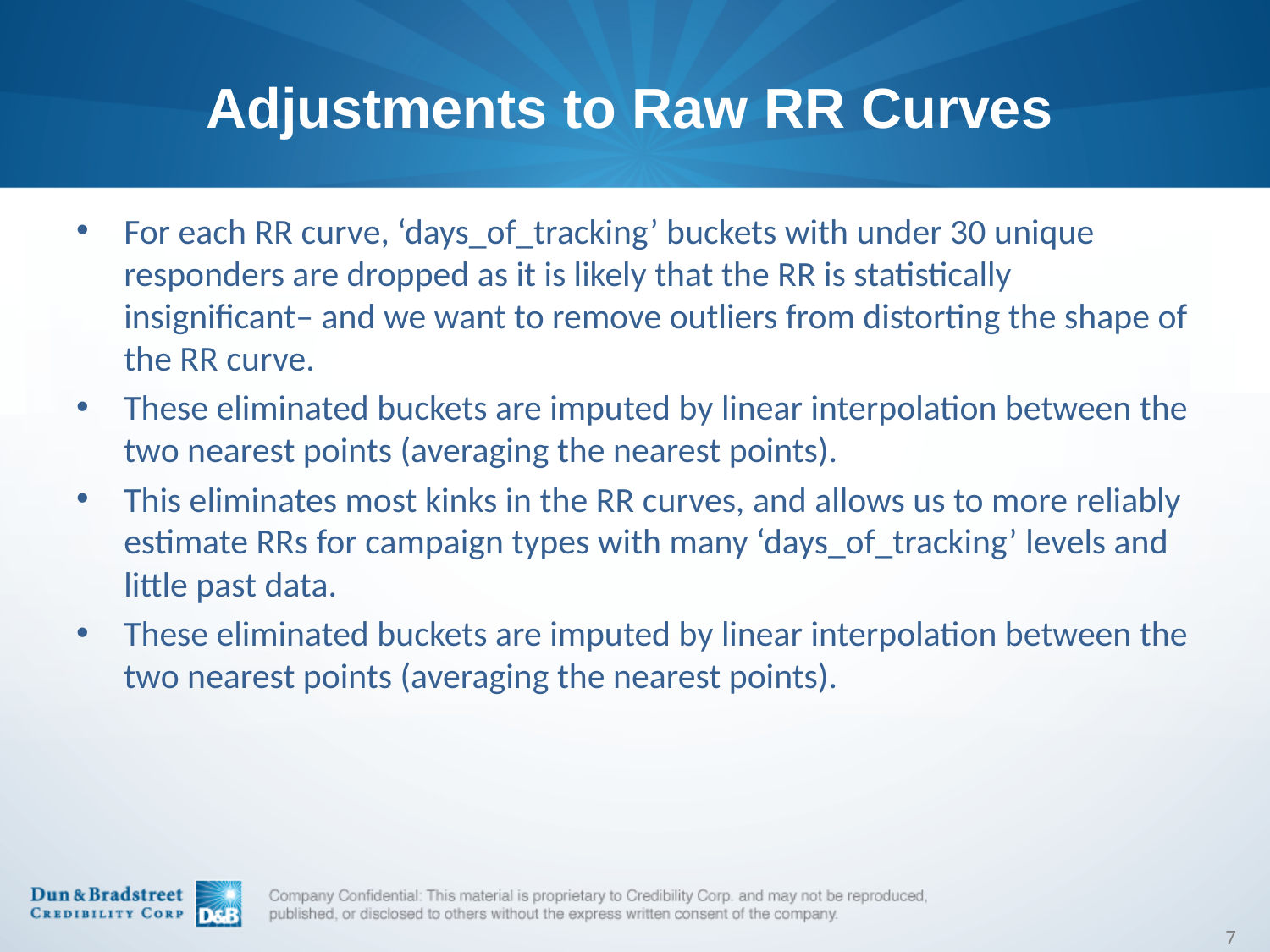

# Adjustments to Raw RR Curves
For each RR curve, ‘days_of_tracking’ buckets with under 30 unique responders are dropped as it is likely that the RR is statistically insignificant– and we want to remove outliers from distorting the shape of the RR curve.
These eliminated buckets are imputed by linear interpolation between the two nearest points (averaging the nearest points).
This eliminates most kinks in the RR curves, and allows us to more reliably estimate RRs for campaign types with many ‘days_of_tracking’ levels and little past data.
These eliminated buckets are imputed by linear interpolation between the two nearest points (averaging the nearest points).

7